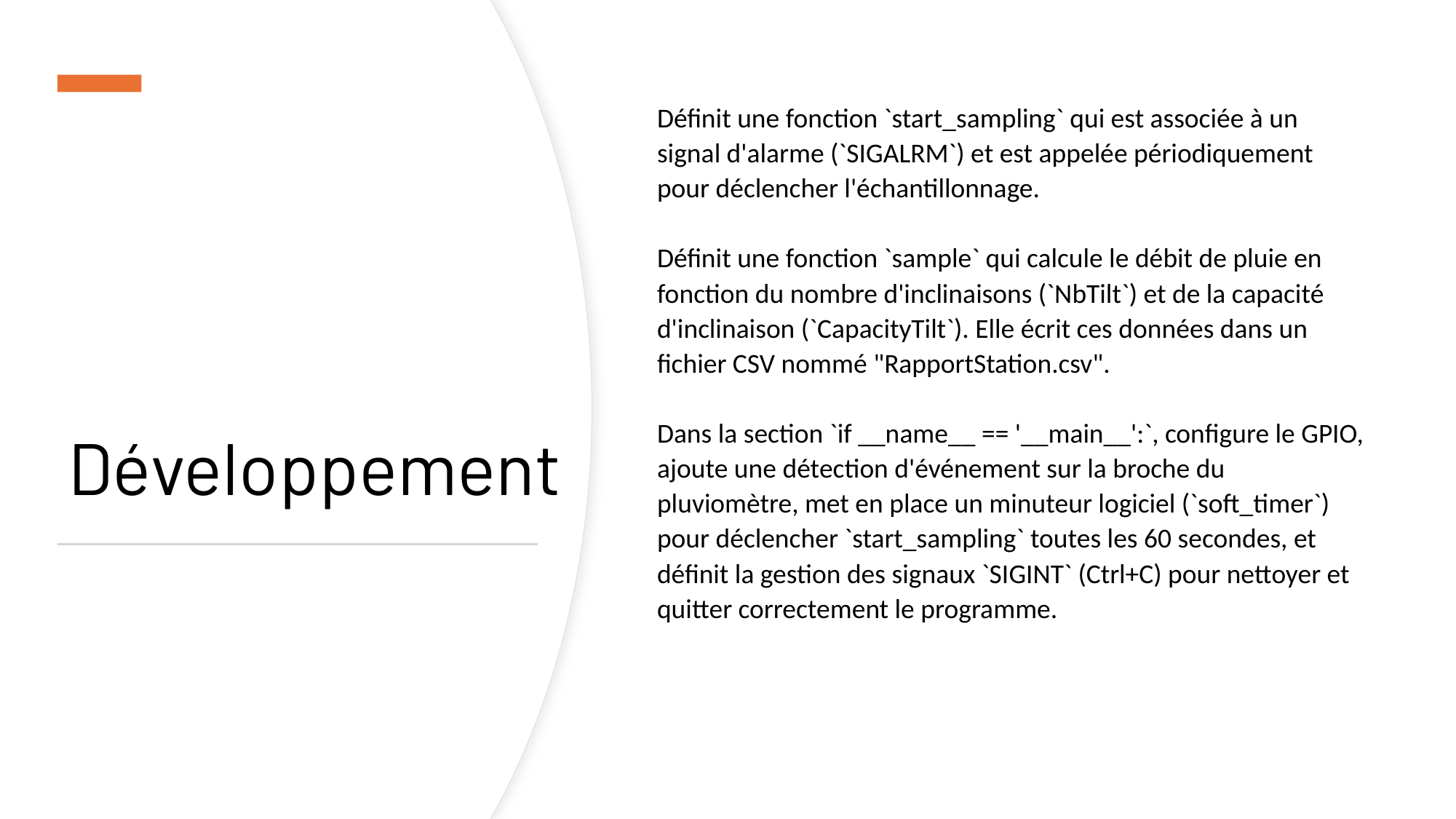

Définit une fonction `start_sampling` qui est associée à un signal d'alarme (`SIGALRM`) et est appelée périodiquement pour déclencher l'échantillonnage.

Définit une fonction `sample` qui calcule le débit de pluie en fonction du nombre d'inclinaisons (`NbTilt`) et de la capacité d'inclinaison (`CapacityTilt`). Elle écrit ces données dans un fichier CSV nommé "RapportStation.csv".

Dans la section `if __name__ == '__main__':`, configure le GPIO, ajoute une détection d'événement sur la broche du pluviomètre, met en place un minuteur logiciel (`soft_timer`) pour déclencher `start_sampling` toutes les 60 secondes, et définit la gestion des signaux `SIGINT` (Ctrl+C) pour nettoyer et quitter correctement le programme.

# Développement

12